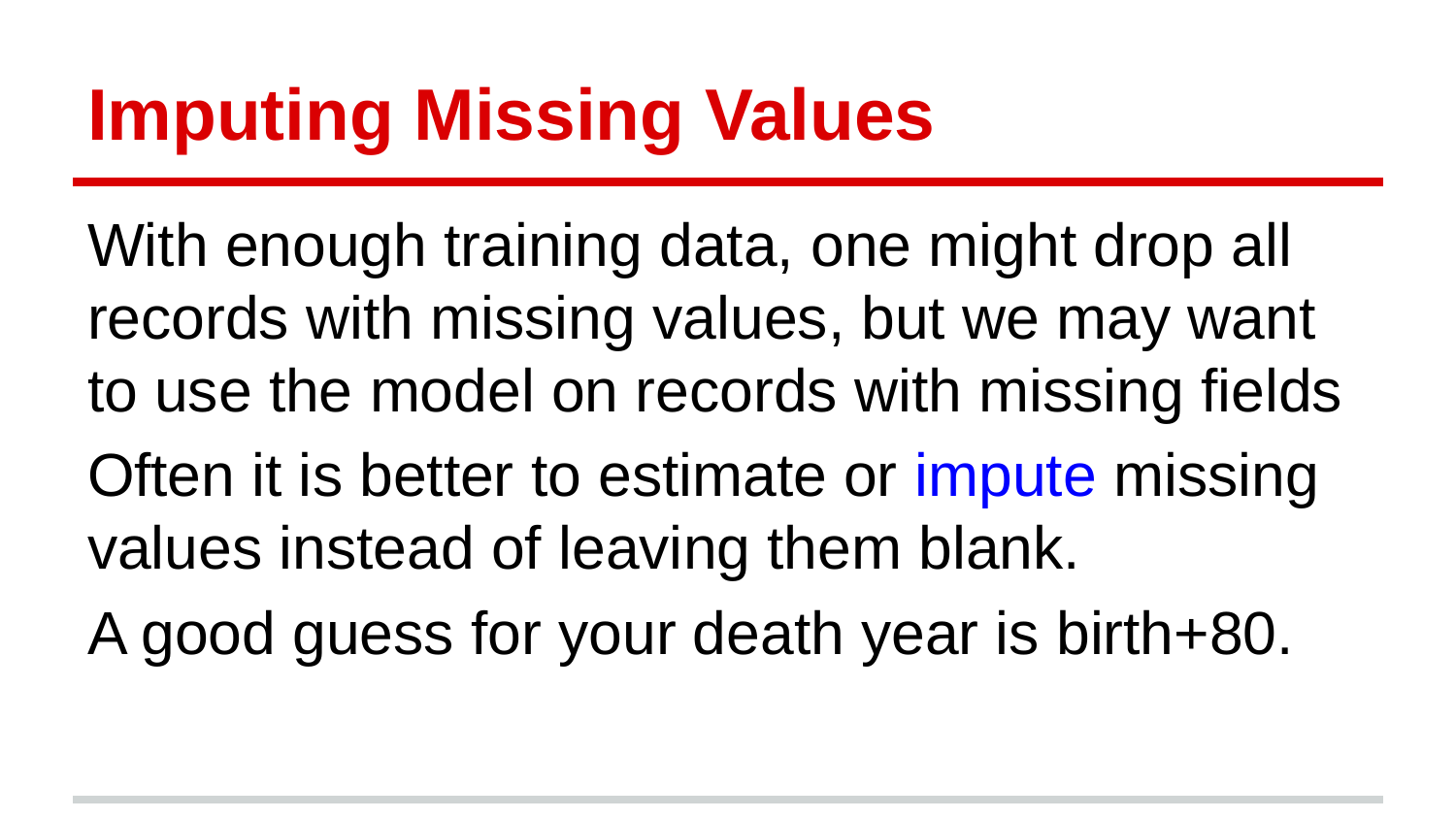

# Imputing Missing Values
With enough training data, one might drop all records with missing values, but we may want to use the model on records with missing fields
Often it is better to estimate or impute missing values instead of leaving them blank.
A good guess for your death year is birth+80.